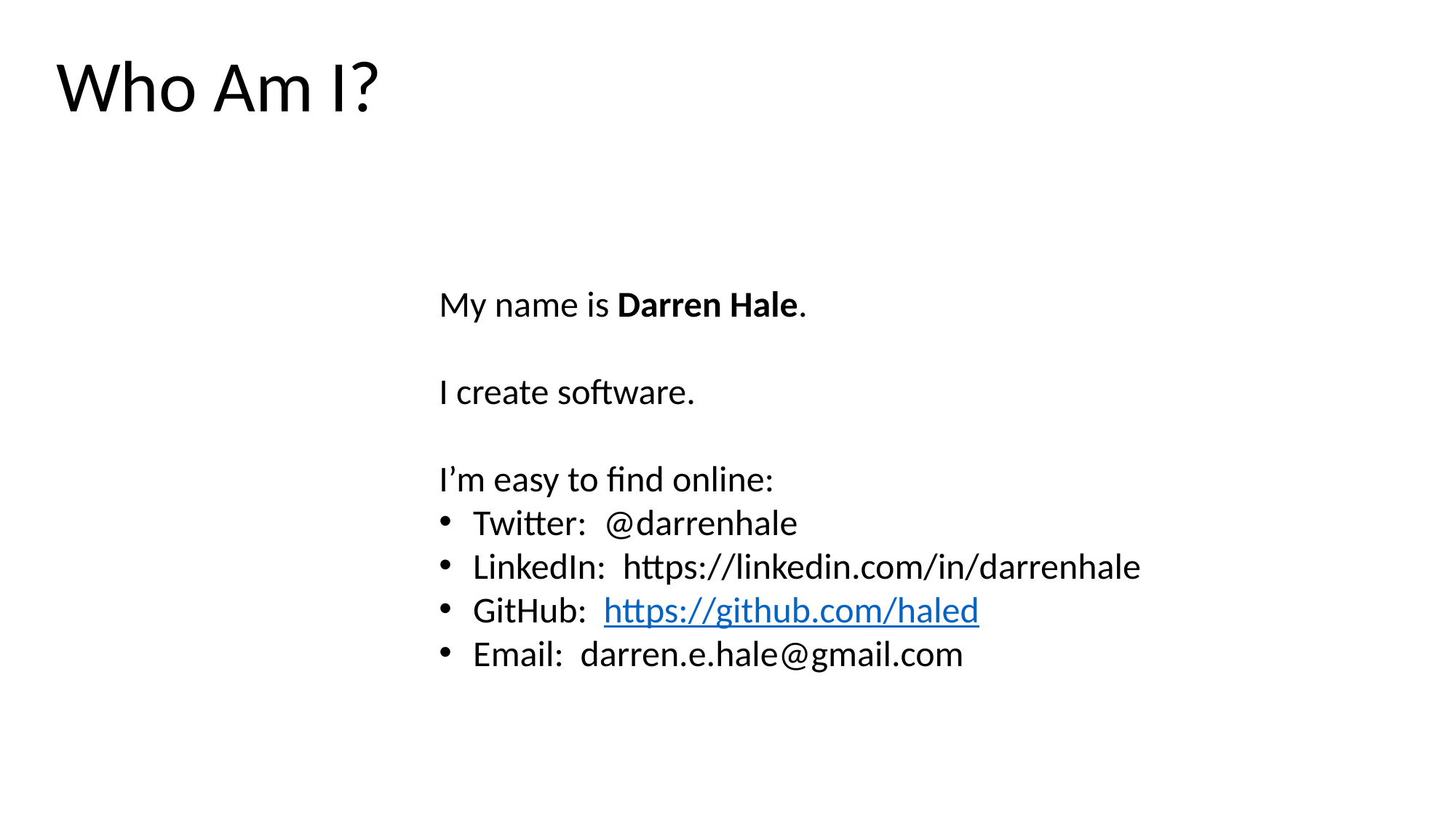

Who Am I?
My name is Darren Hale.

I create software.

I’m easy to find online:
Twitter:  @darrenhale
LinkedIn:  https://linkedin.com/in/darrenhale
GitHub:  https://github.com/haled
Email:  darren.e.hale@gmail.com